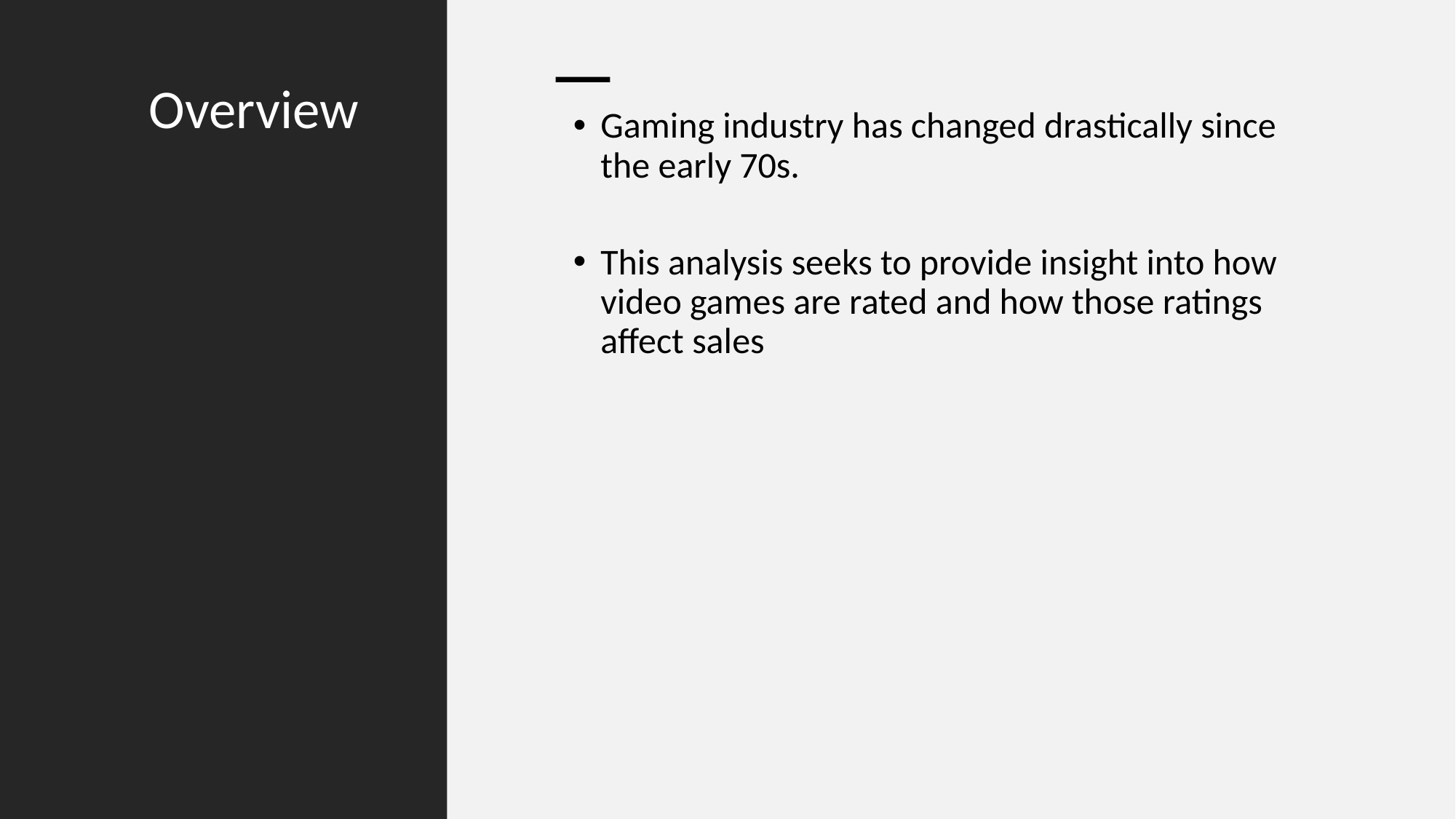

# Overview

Gaming industry has changed drastically since the early 70s.

This analysis seeks to provide insight into how video games are rated and how those ratings affect sales